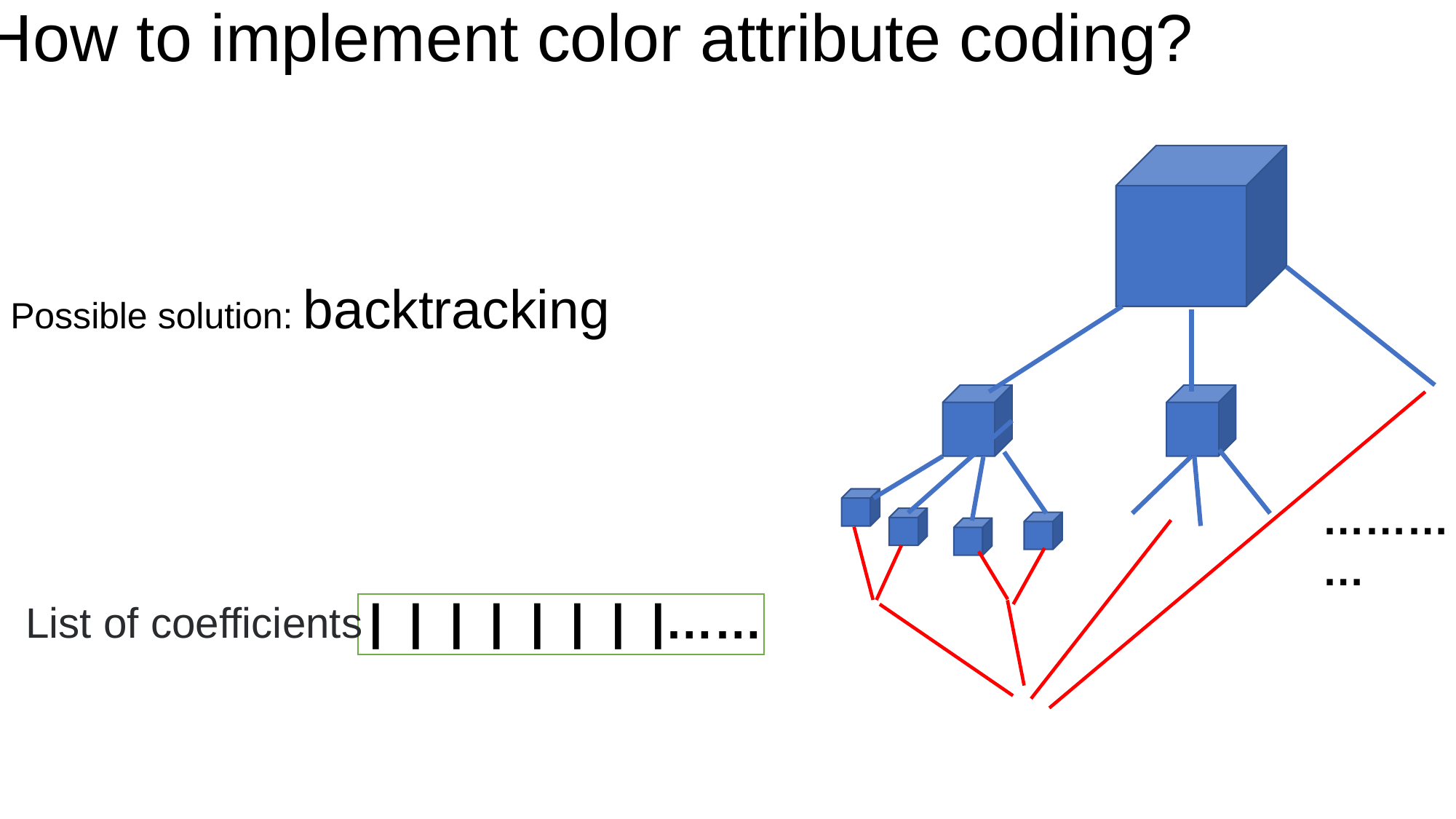

# How to implement color attribute coding?

Possible solution: backtracking

…………

|  |  |  |  |  |  |  |……
List of coefficients